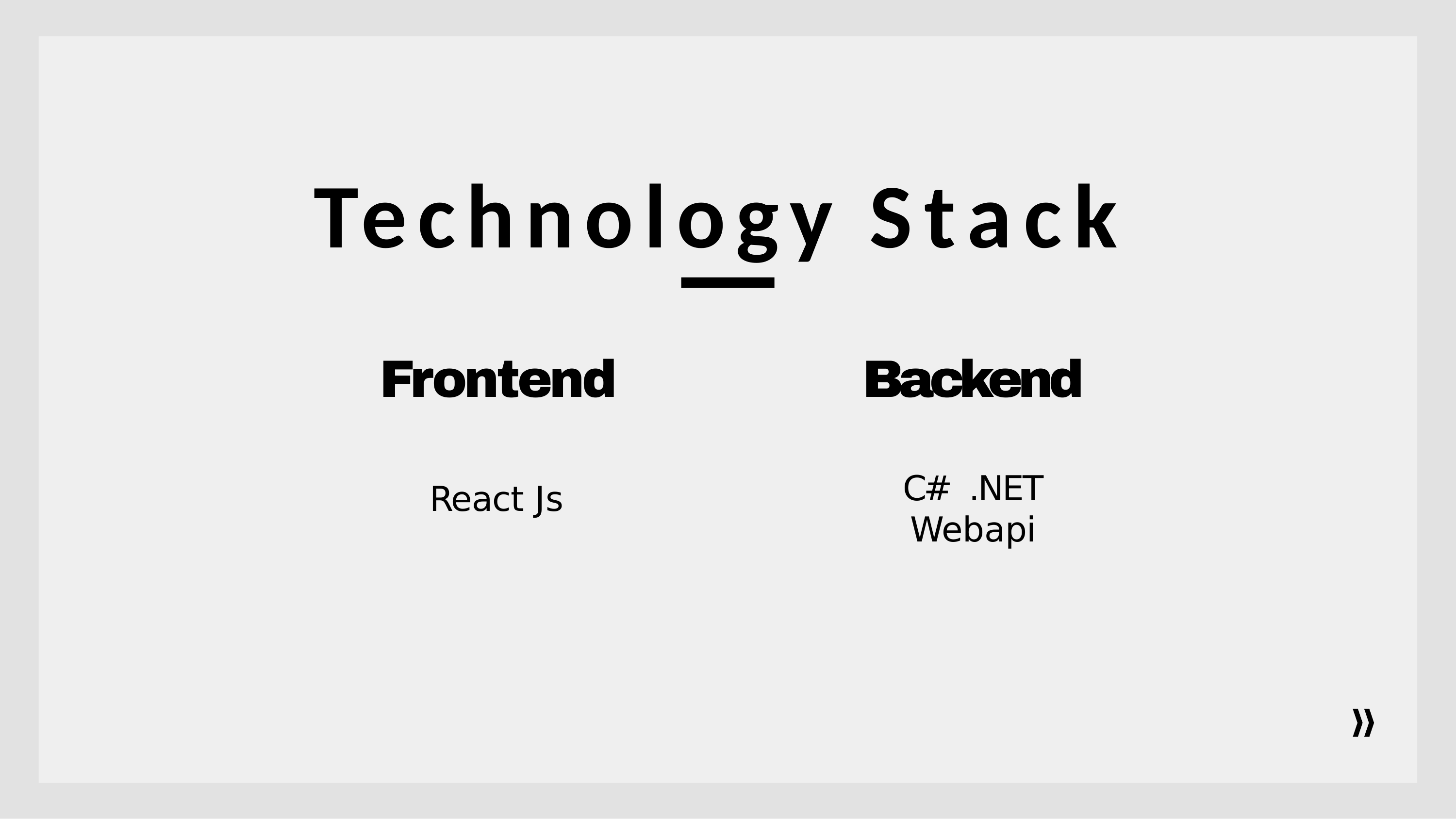

# Technology Stack
Frontend
Backend
C# .NET Webapi
React Js